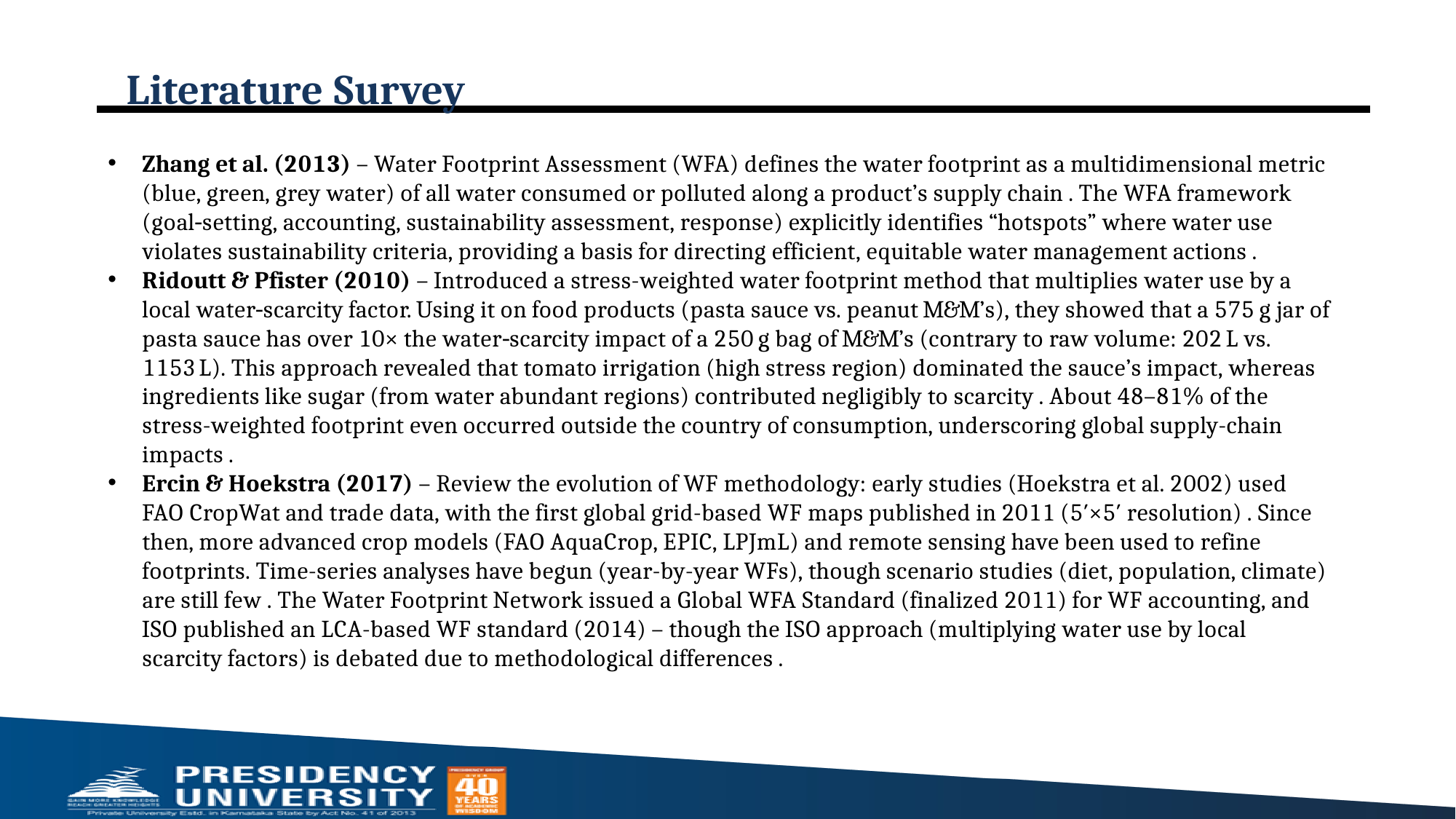

# Literature Survey
Zhang et al. (2013) – Water Footprint Assessment (WFA) defines the water footprint as a multidimensional metric (blue, green, grey water) of all water consumed or polluted along a product’s supply chain . The WFA framework (goal‐setting, accounting, sustainability assessment, response) explicitly identifies “hotspots” where water use violates sustainability criteria, providing a basis for directing efficient, equitable water management actions .
Ridoutt & Pfister (2010) – Introduced a stress-weighted water footprint method that multiplies water use by a local water‐scarcity factor. Using it on food products (pasta sauce vs. peanut M&M’s), they showed that a 575 g jar of pasta sauce has over 10× the water‐scarcity impact of a 250 g bag of M&M’s (contrary to raw volume: 202 L vs. 1153 L). This approach revealed that tomato irrigation (high stress region) dominated the sauce’s impact, whereas ingredients like sugar (from water abundant regions) contributed negligibly to scarcity . About 48–81% of the stress-weighted footprint even occurred outside the country of consumption, underscoring global supply-chain impacts .
Ercin & Hoekstra (2017) – Review the evolution of WF methodology: early studies (Hoekstra et al. 2002) used FAO CropWat and trade data, with the first global grid-based WF maps published in 2011 (5′×5′ resolution) . Since then, more advanced crop models (FAO AquaCrop, EPIC, LPJmL) and remote sensing have been used to refine footprints. Time-series analyses have begun (year-by-year WFs), though scenario studies (diet, population, climate) are still few . The Water Footprint Network issued a Global WFA Standard (finalized 2011) for WF accounting, and ISO published an LCA-based WF standard (2014) – though the ISO approach (multiplying water use by local scarcity factors) is debated due to methodological differences .